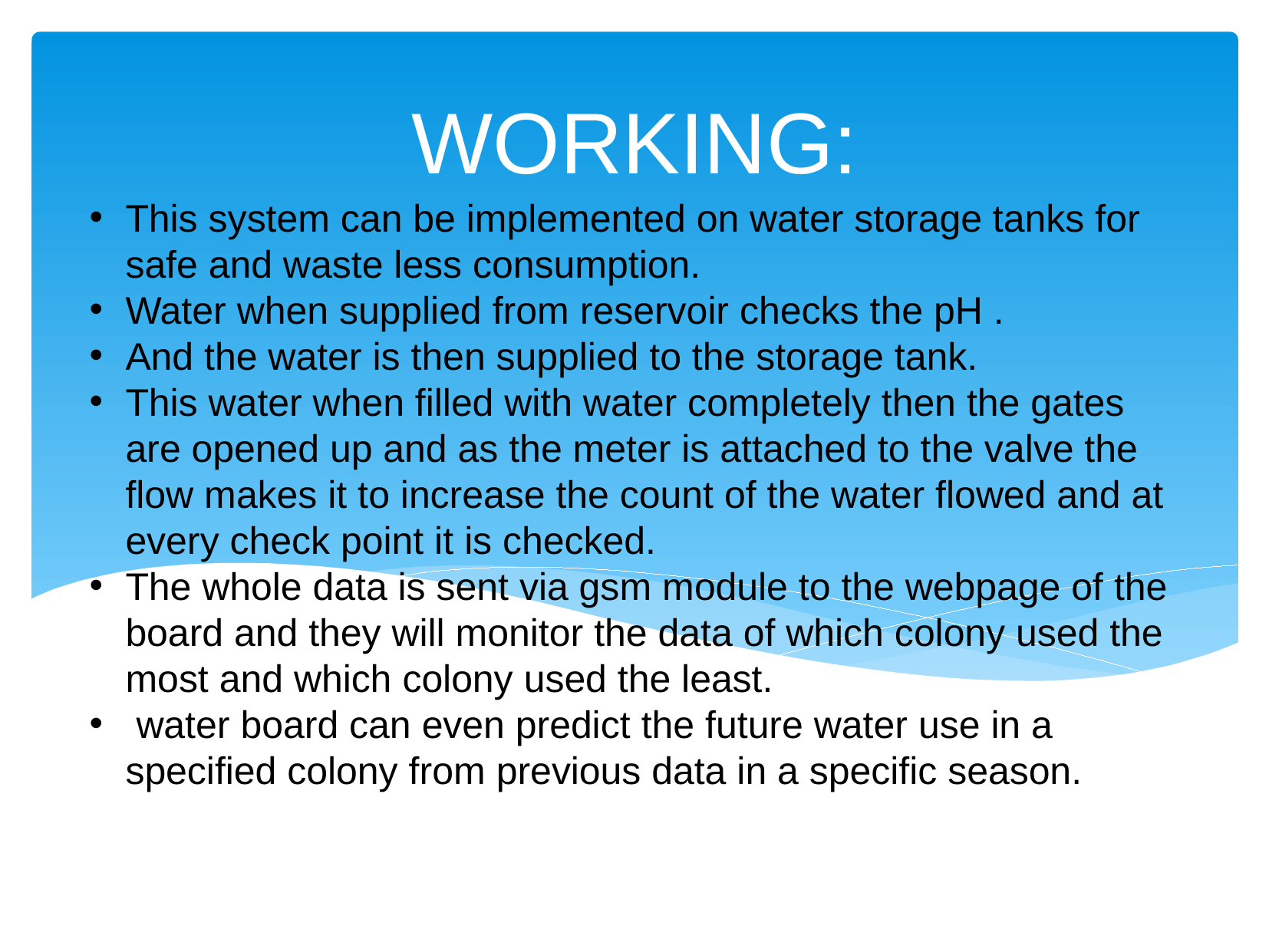

WORKING:
This system can be implemented on water storage tanks for safe and waste less consumption.
Water when supplied from reservoir checks the pH .
And the water is then supplied to the storage tank.
This water when filled with water completely then the gates are opened up and as the meter is attached to the valve the flow makes it to increase the count of the water flowed and at every check point it is checked.
The whole data is sent via gsm module to the webpage of the board and they will monitor the data of which colony used the most and which colony used the least.
 water board can even predict the future water use in a specified colony from previous data in a specific season.